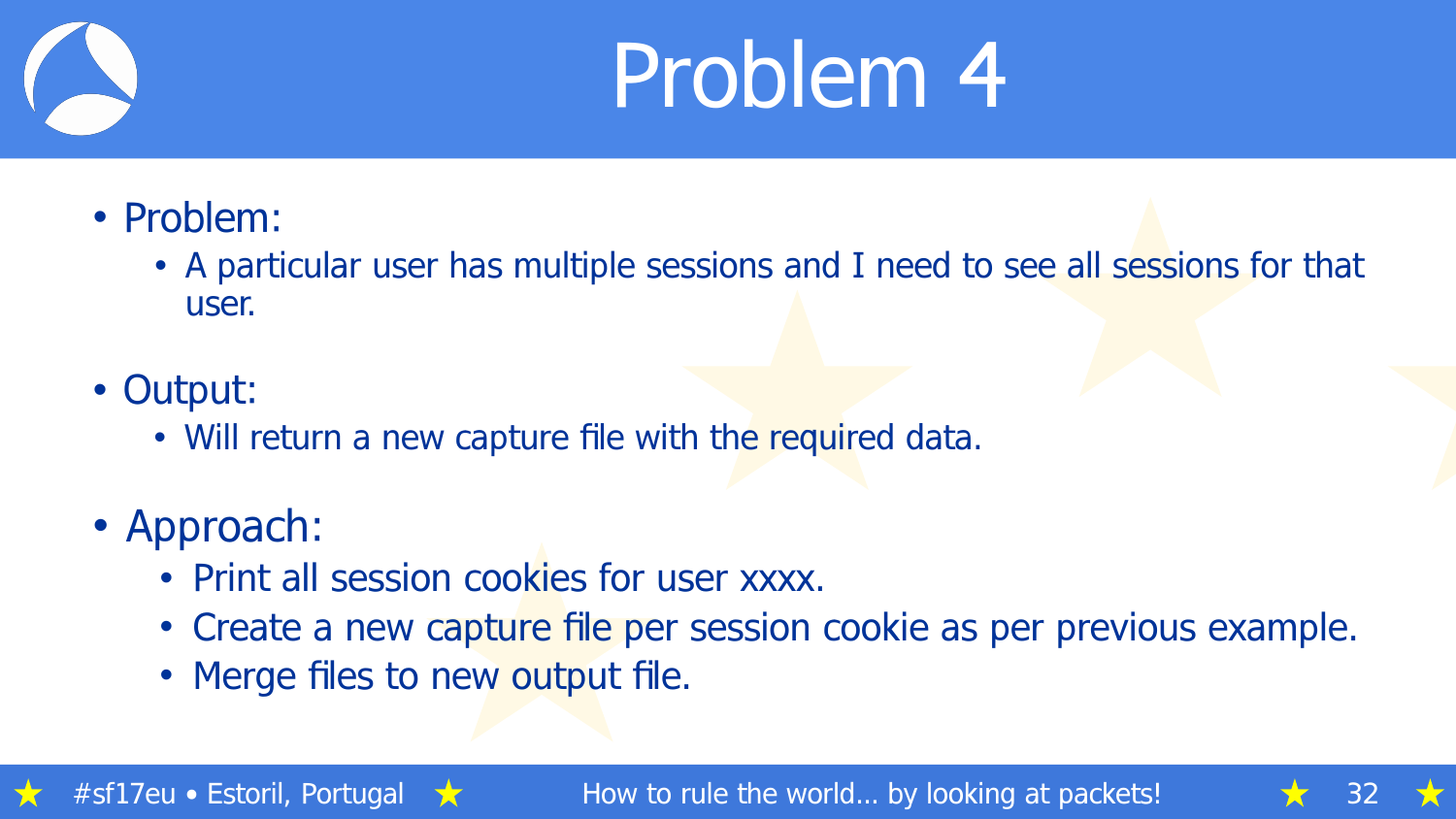

# Problem 4
Problem:
A particular user has multiple sessions and I need to see all sessions for that user.
Output:
Will return a new capture file with the required data.
Approach:
Print all session cookies for user xxxx.
Create a new capture file per session cookie as per previous example.
Merge files to new output file.